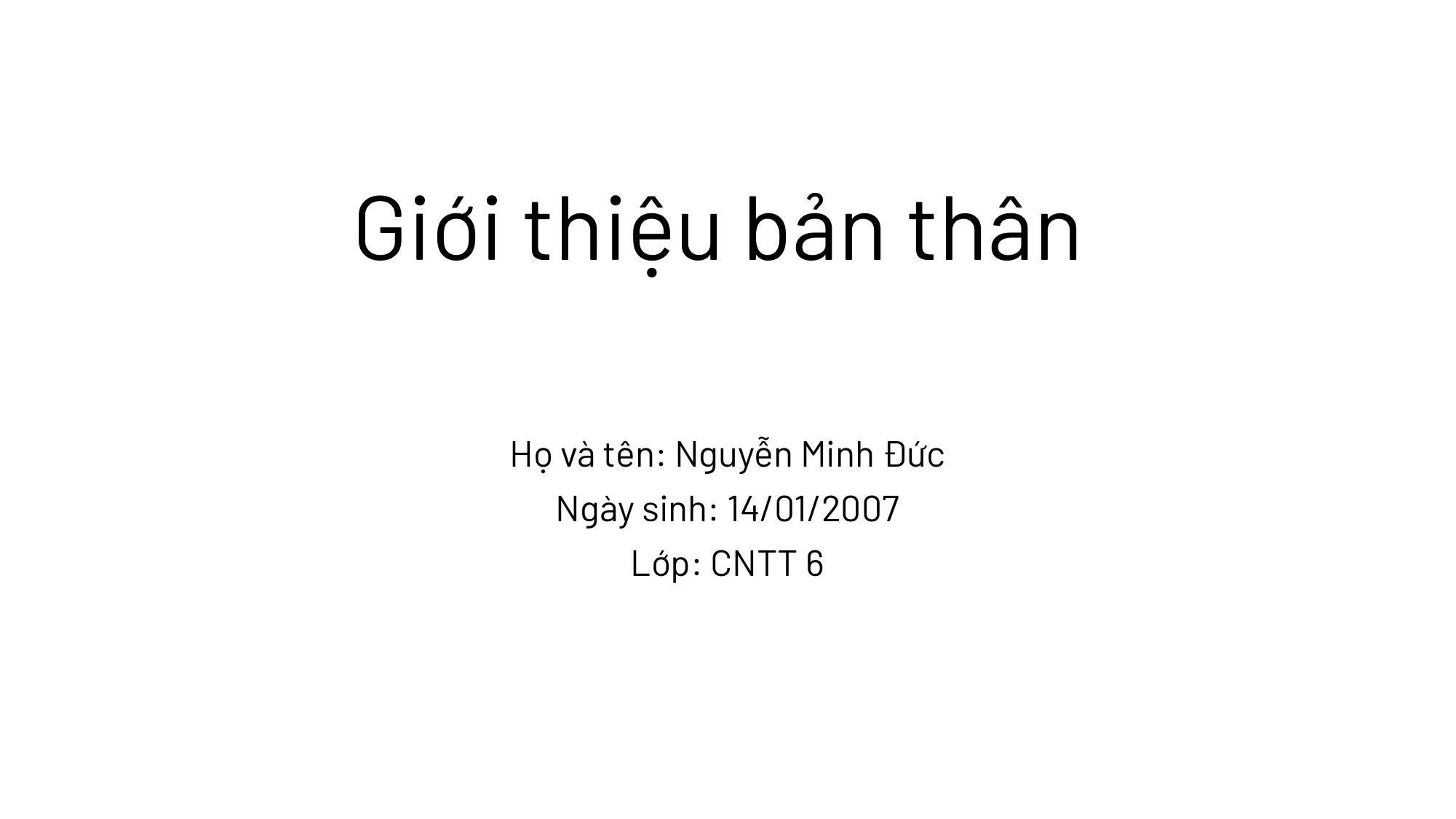

# Giới thiệu bản thân
Họ và tên: Nguyễn Minh Đức
Ngày sinh: 14/01/2007
Lớp: CNTT 6